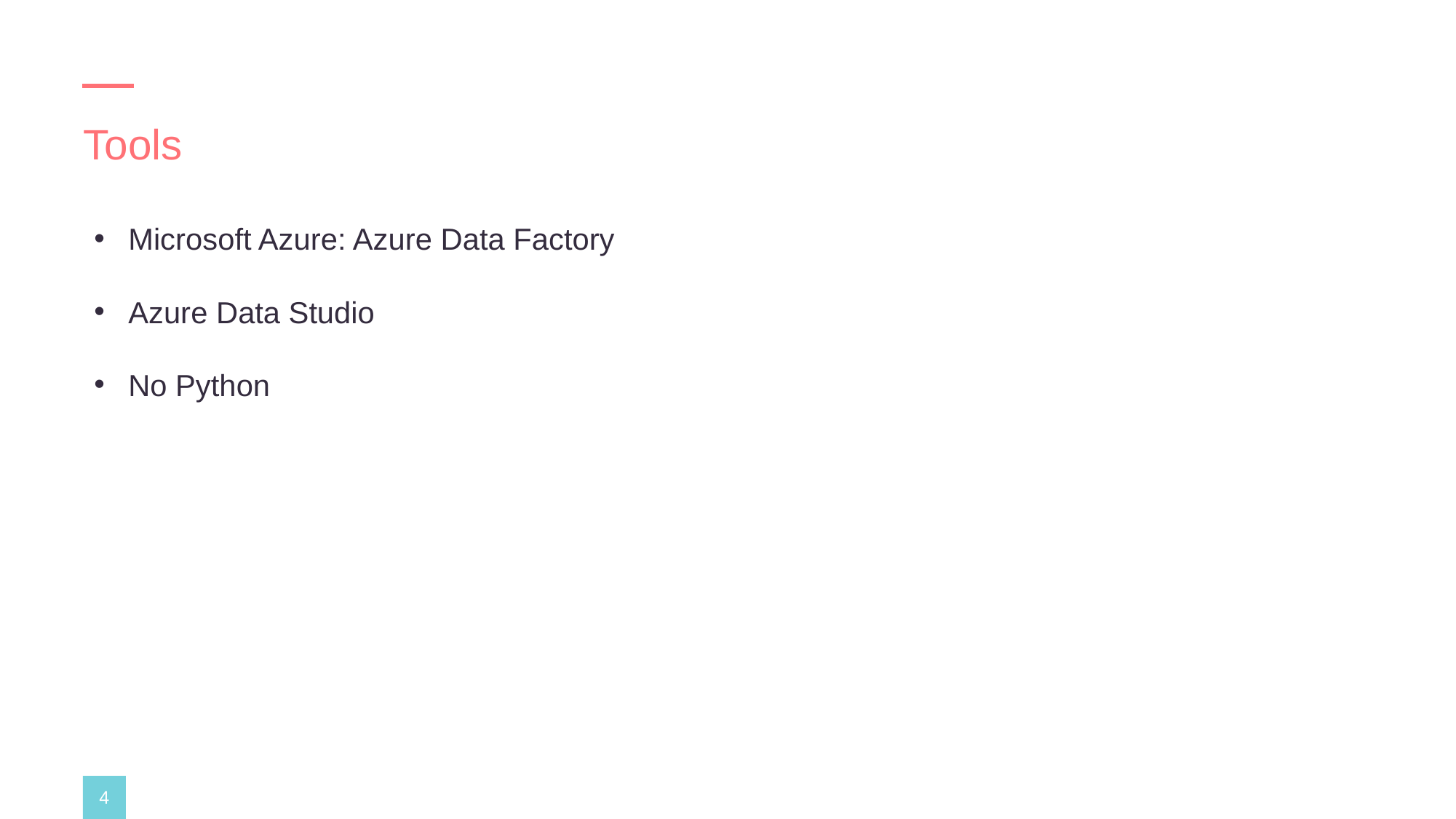

# Tools

Microsoft Azure: Azure Data Factory

Azure Data Studio

No Python
4